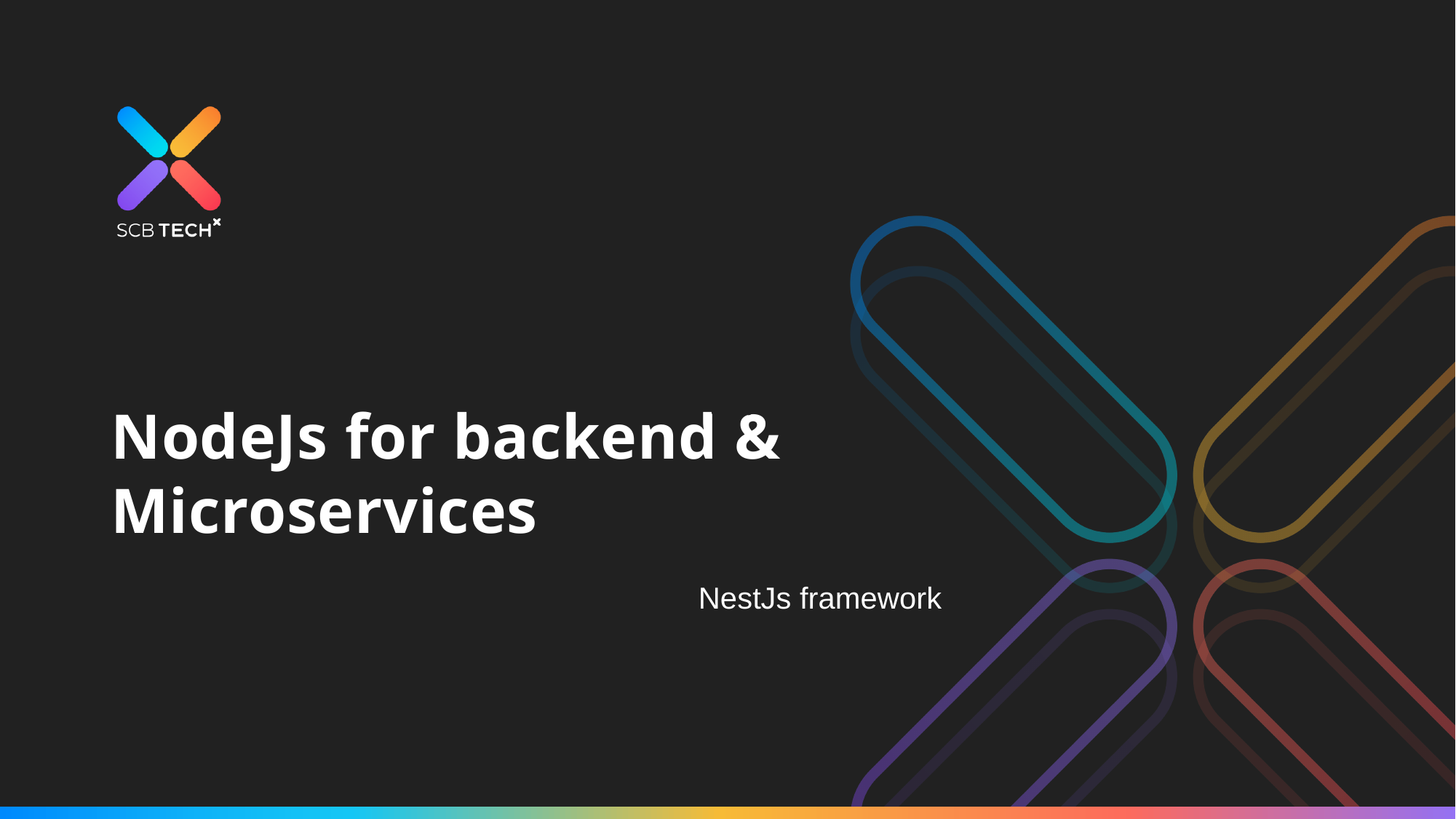

Click to add text
# NodeJs for backend & Microservices
NestJs framework